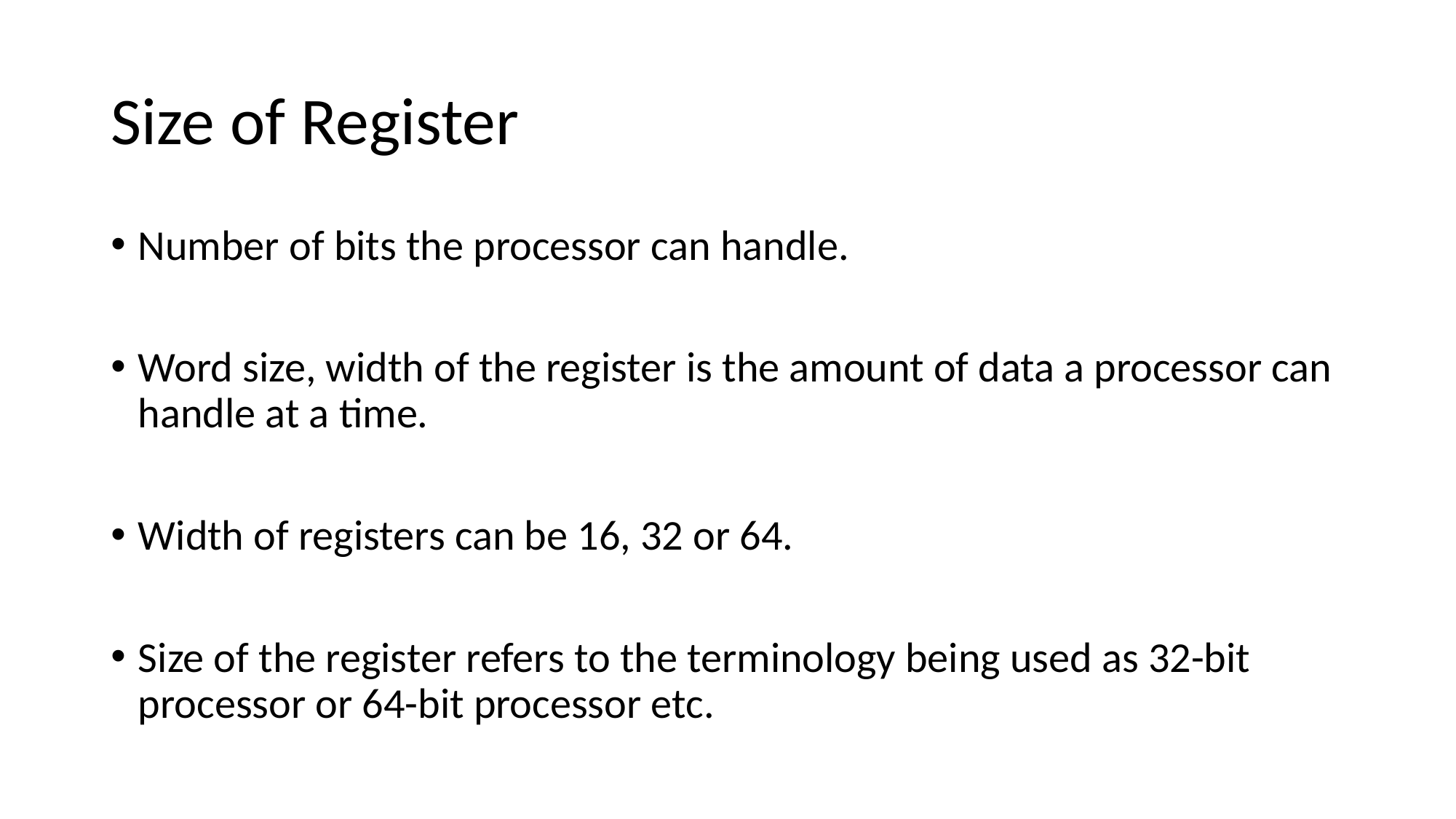

# Size of Register
Number of bits the processor can handle.

Word size, width of the register is the amount of data a processor can handle at a time.

Width of registers can be 16, 32 or 64.

Size of the register refers to the terminology being used as 32-bit processor or 64-bit processor etc.